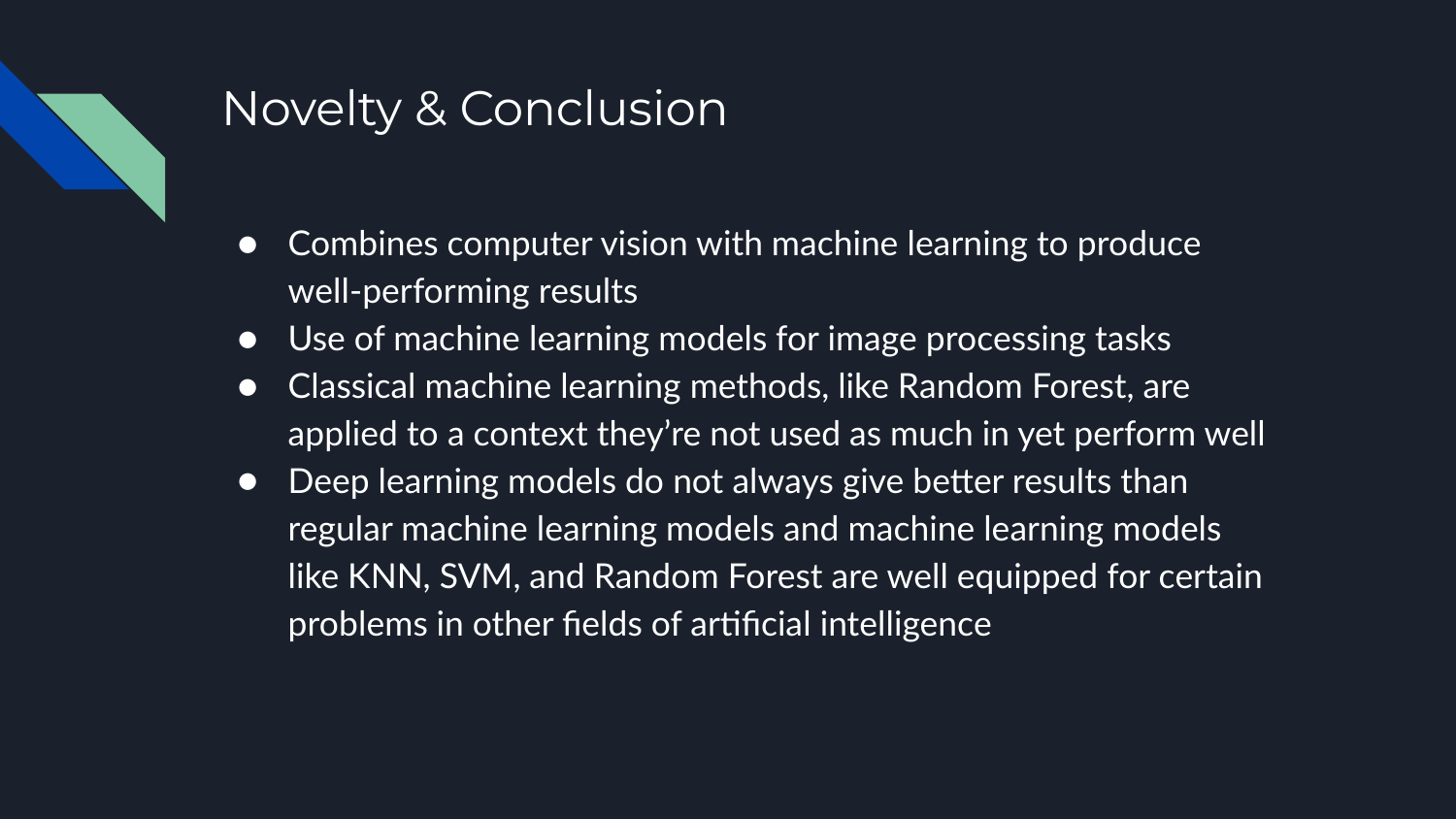

# Novelty & Conclusion
Combines computer vision with machine learning to produce well-performing results
Use of machine learning models for image processing tasks
Classical machine learning methods, like Random Forest, are applied to a context they’re not used as much in yet perform well
Deep learning models do not always give better results than regular machine learning models and machine learning models like KNN, SVM, and Random Forest are well equipped for certain problems in other fields of artificial intelligence